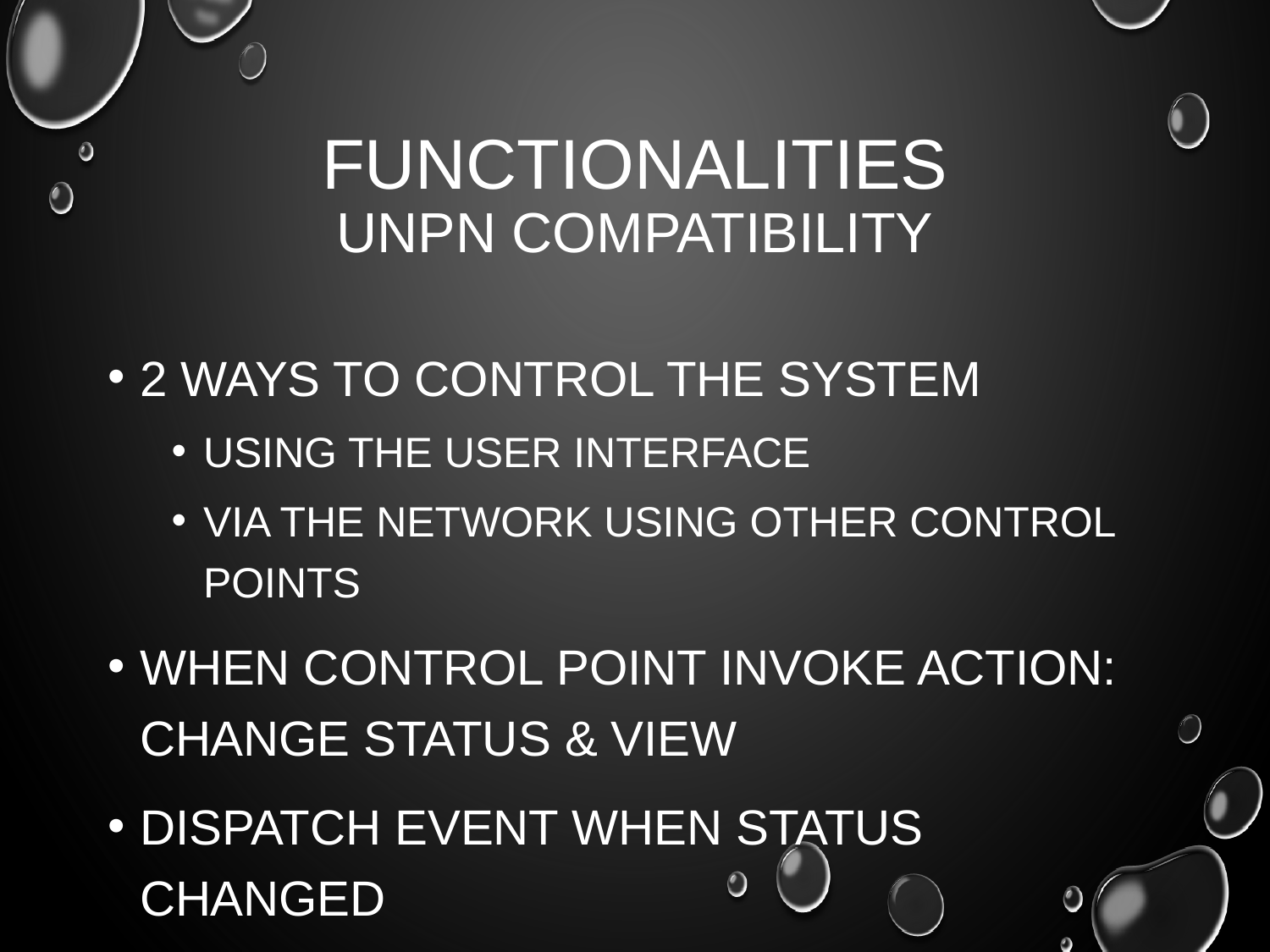

# Functionalities unpn compatibility
2 ways to control the system
Using the user interface
via the network using other control points
WHEN CONTROL POINT INVOKE ACTION: change status & VIEW
Dispatch event when status changed